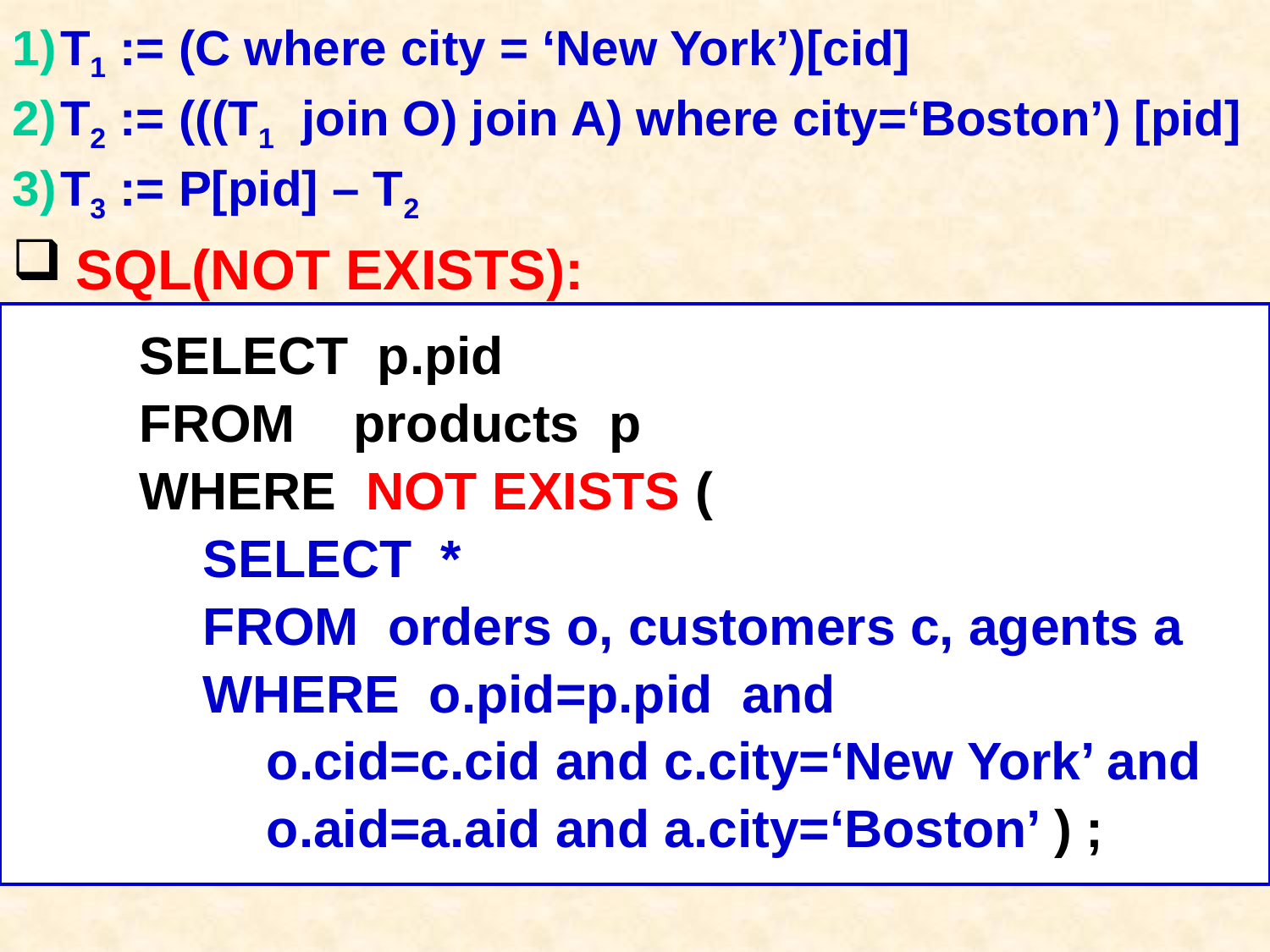

T1 := (C where city = ‘New York’)[cid]
T2 := (((T1  join O) join A) where city=‘Boston’) [pid]
T3 := P[pid] – T2
SQL(NOT EXISTS):
SELECT  p.pid
FROM    products  p
WHERE  NOT EXISTS (
SELECT  *
	FROM  orders o, customers c, agents a
	WHERE  o.pid=p.pid  and
o.cid=c.cid and c.city=‘New York’ and
	o.aid=a.aid and a.city=‘Boston’ ) ;